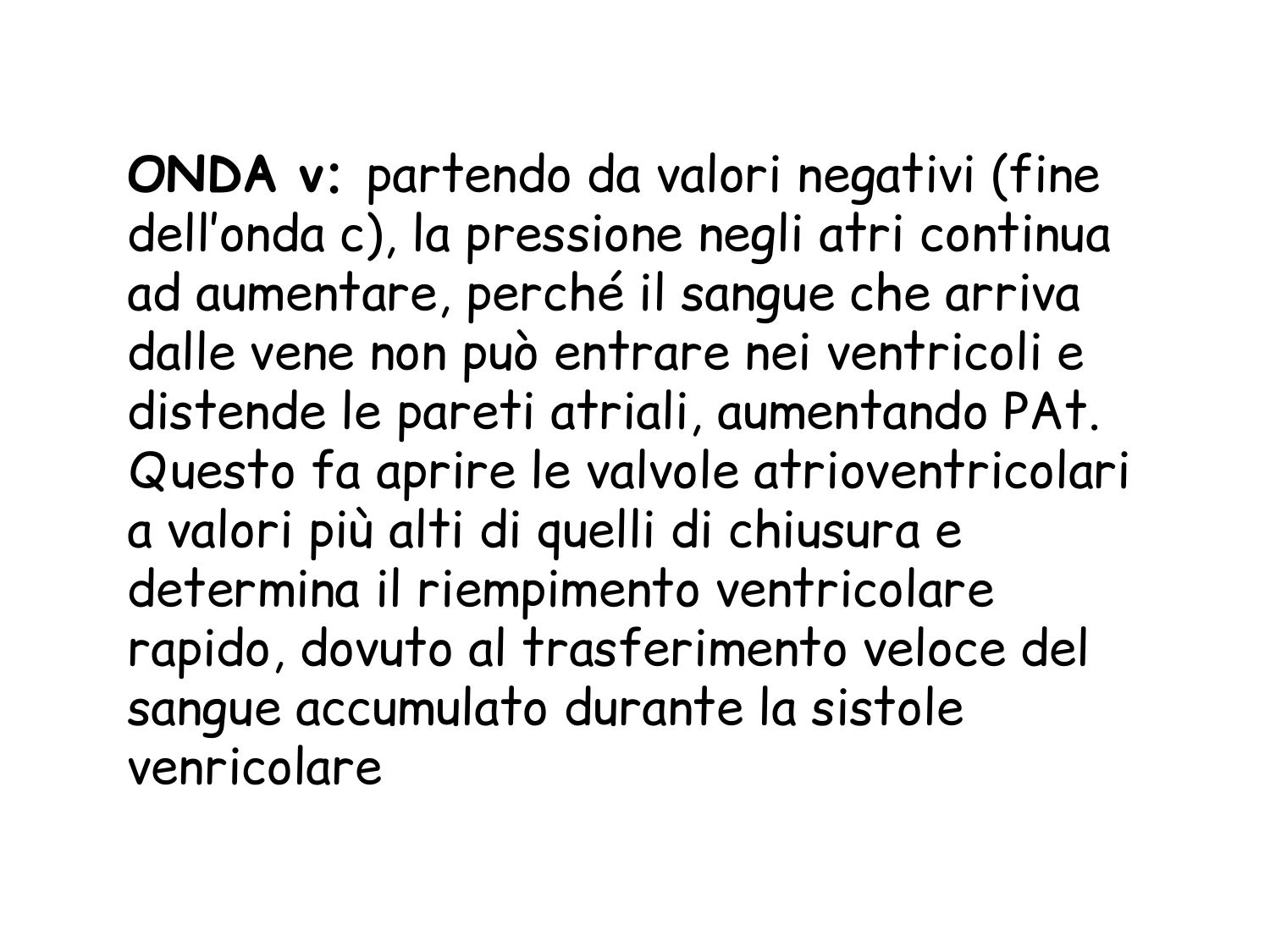

ONDA v: partendo da valori negativi (fine dell’onda c), la pressione negli atri continua ad aumentare, perché il sangue che arriva dalle vene non può entrare nei ventricoli e distende le pareti atriali, aumentando PAt. Questo fa aprire le valvole atrioventricolari a valori più alti di quelli di chiusura e determina il riempimento ventricolare rapido, dovuto al trasferimento veloce del sangue accumulato durante la sistole venricolare